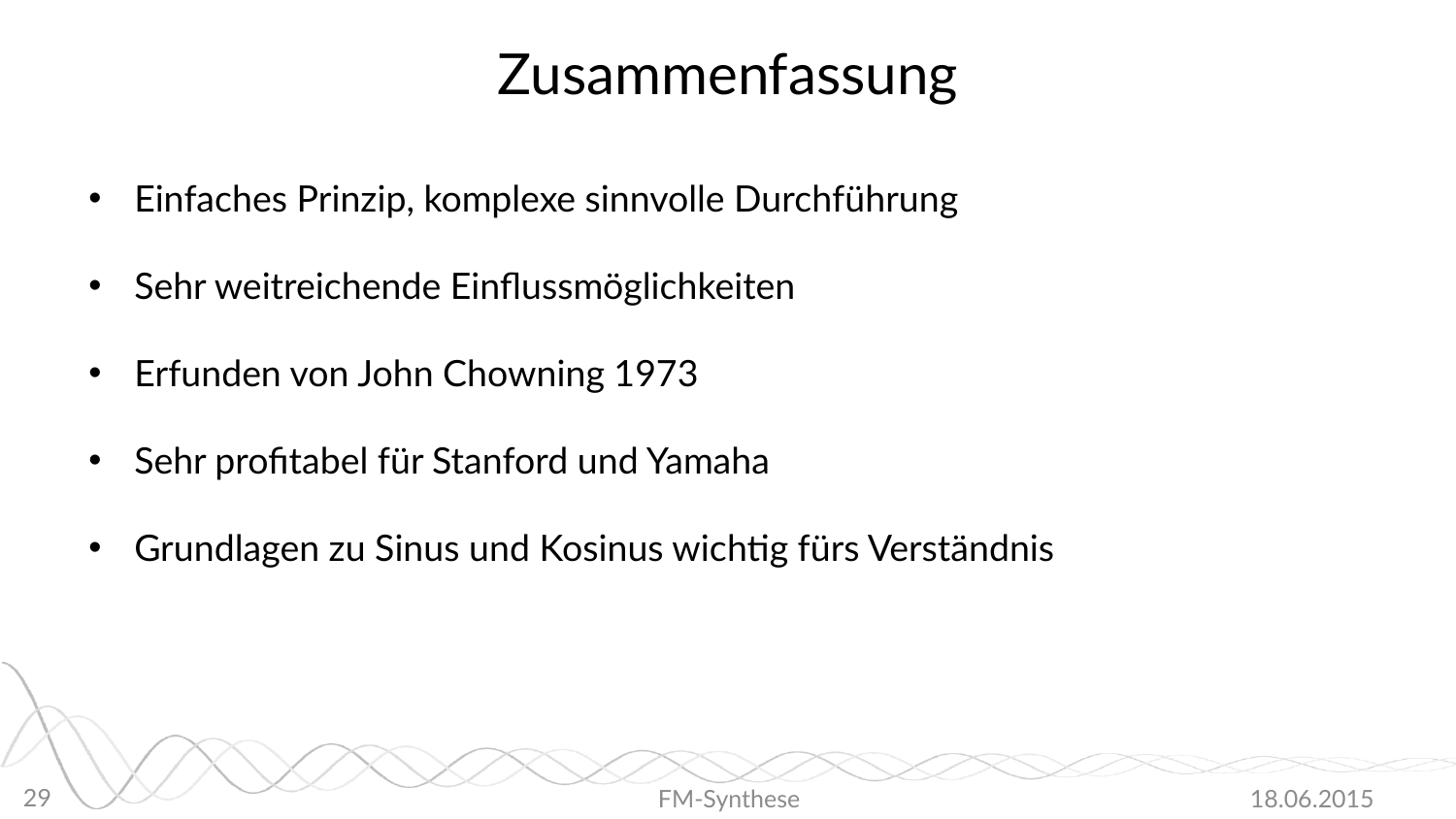

Zusammenfassung
Einfaches Prinzip, komplexe sinnvolle Durchführung

Sehr weitreichende Einflussmöglichkeiten

Erfunden von John Chowning 1973

Sehr profitabel für Stanford und Yamaha

Grundlagen zu Sinus und Kosinus wichtig fürs Verständnis

29
FM-Synthese
18.06.2015